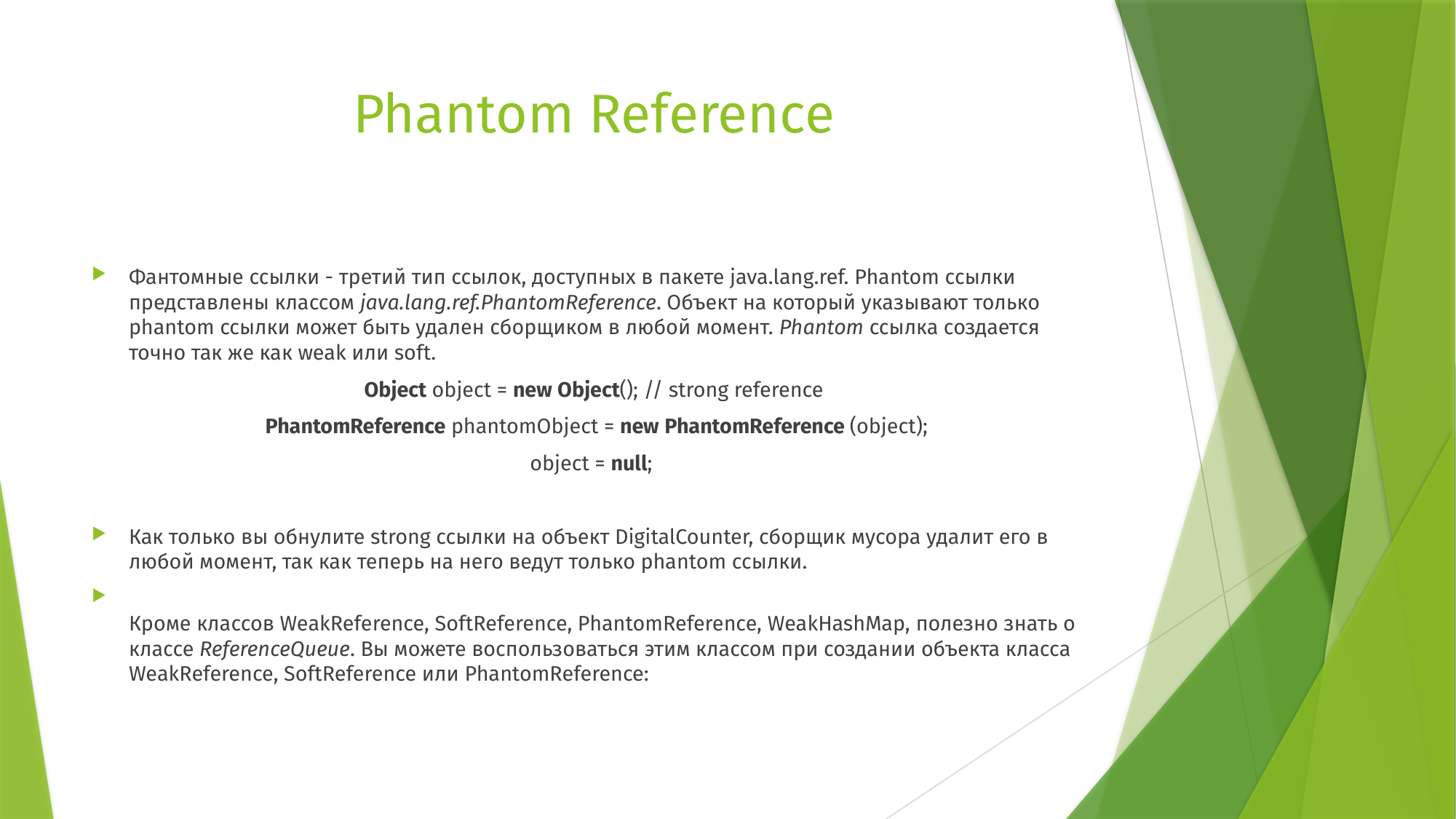

# Phantom Reference
Фантомные ссылки - третий тип ссылок, доступных в пакете java.lang.ref. Phantom ссылки представлены классом java.lang.ref.PhantomReference. Объект на который указывают только phantom ссылки может быть удален сборщиком в любой момент. Phantom ссылка создается точно так же как weak или soft.
Object object = new Object(); // strong reference
 PhantomReference phantomObject = new PhantomReference (object);
object = null;

Как только вы обнулите strong ссылки на объект DigitalCounter, сборщик мусора удалит его в любой момент, так как теперь на него ведут только phantom ссылки.
Кроме классов WeakReference, SoftReference, PhantomReference, WeakHashMap, полезно знать о классе ReferenceQueue. Вы можете воспользоваться этим классом при создании объекта класса WeakReference, SoftReference или PhantomReference: